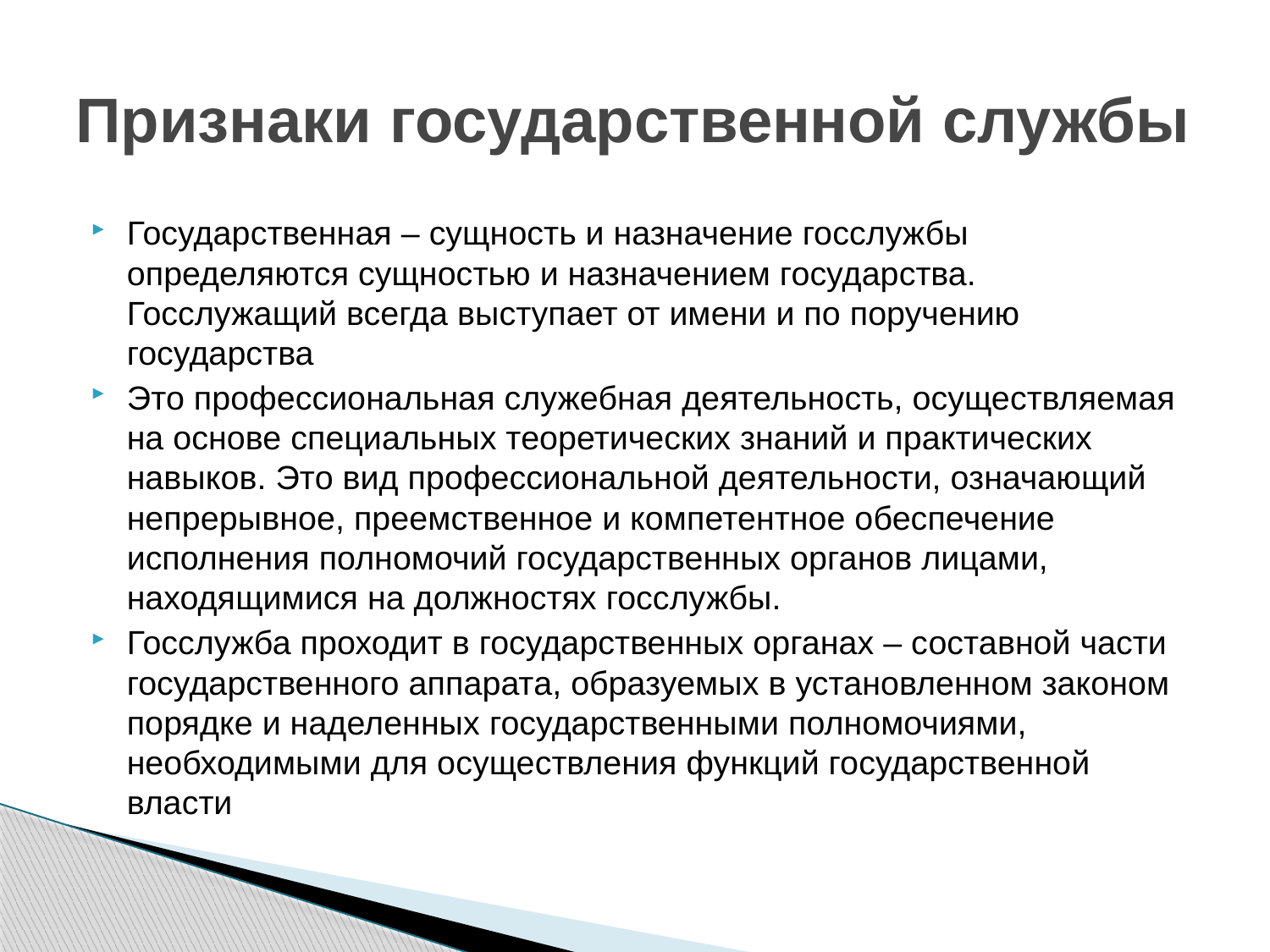

# Признаки государственной службы
Государственная – сущность и назначение госслужбы определяются сущностью и назначением государства. Госслужащий всегда выступает от имени и по поручению государства
Это профессиональная служебная деятельность, осуществляемая на основе специальных теоретических знаний и практических навыков. Это вид профессиональной деятельности, означающий непрерывное, преемственное и компетентное обеспечение исполнения полномочий государственных органов лицами, находящимися на должностях госслужбы.
Госслужба проходит в государственных органах – составной части государственного аппарата, образуемых в установленном законом порядке и наделенных государственными полномочиями, необходимыми для осуществления функций государственной власти